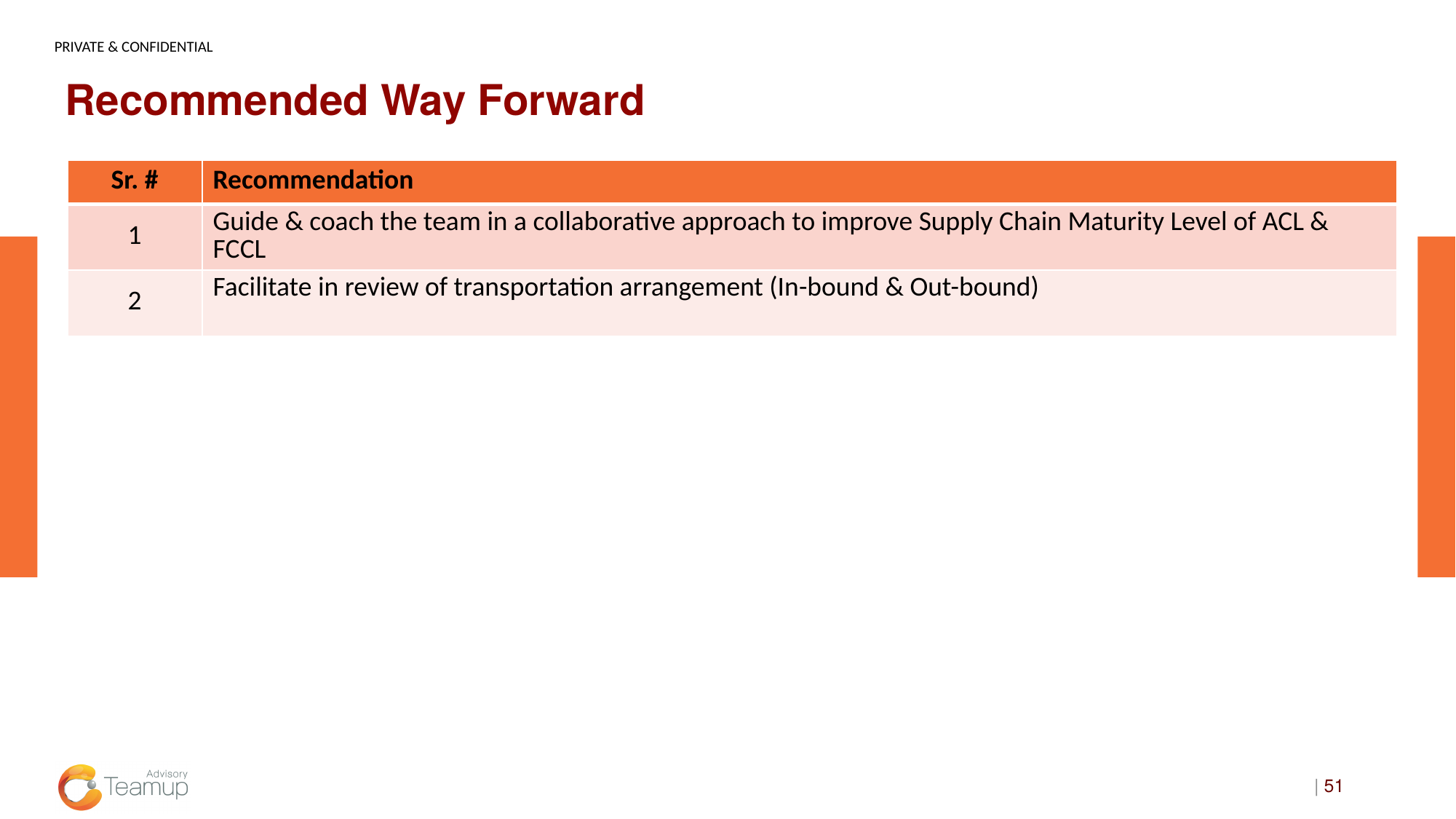

# Recommended Way Forward
| Sr. # | Recommendation |
| --- | --- |
| 1 | Guide & coach the team in a collaborative approach to improve Supply Chain Maturity Level of ACL & FCCL |
| 2 | Facilitate in review of transportation arrangement (In-bound & Out-bound) |
| 51